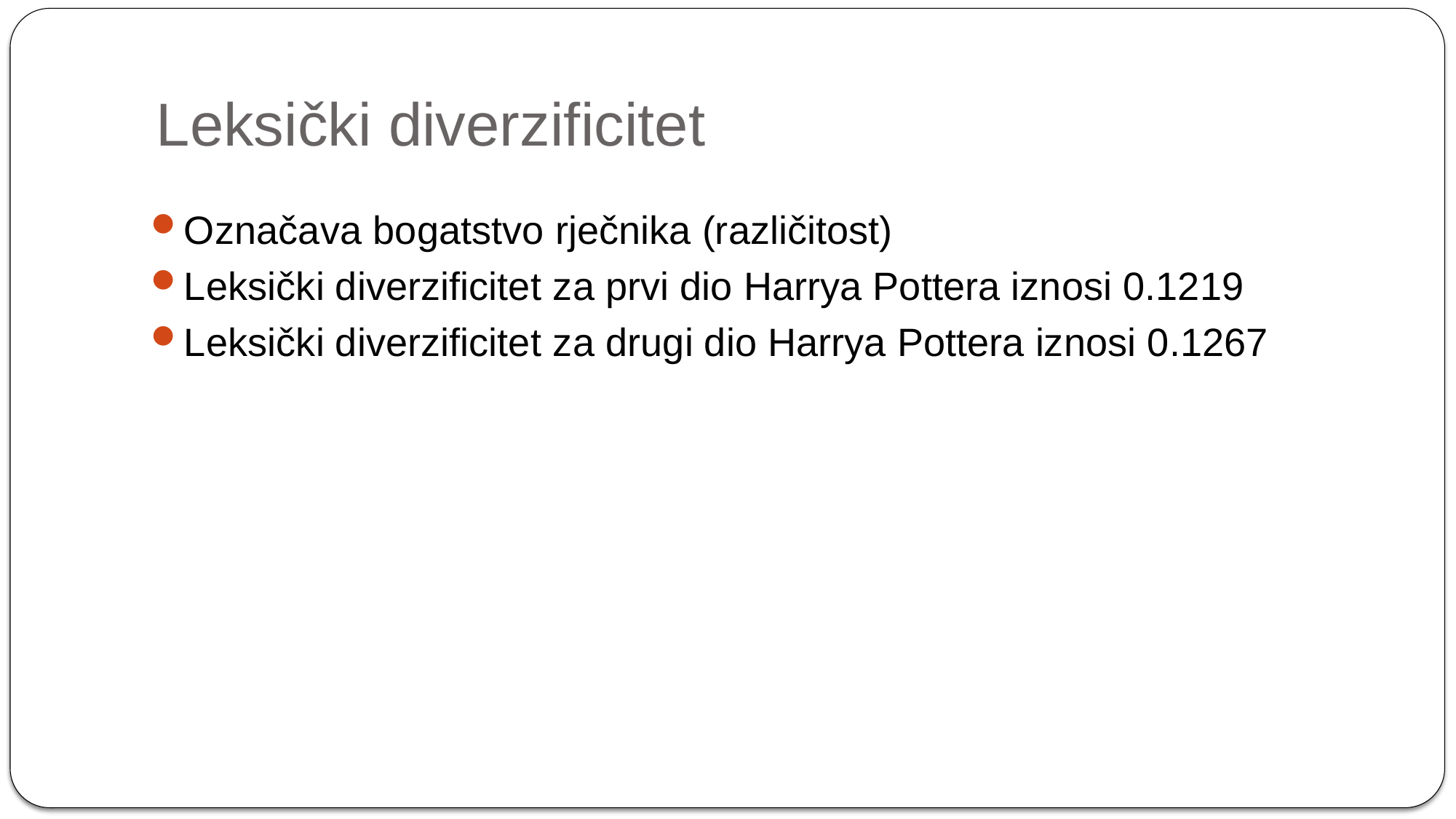

# Leksički diverzificitet
Označava bogatstvo rječnika (različitost)
Leksički diverzificitet za prvi dio Harrya Pottera iznosi 0.1219
Leksički diverzificitet za drugi dio Harrya Pottera iznosi 0.1267